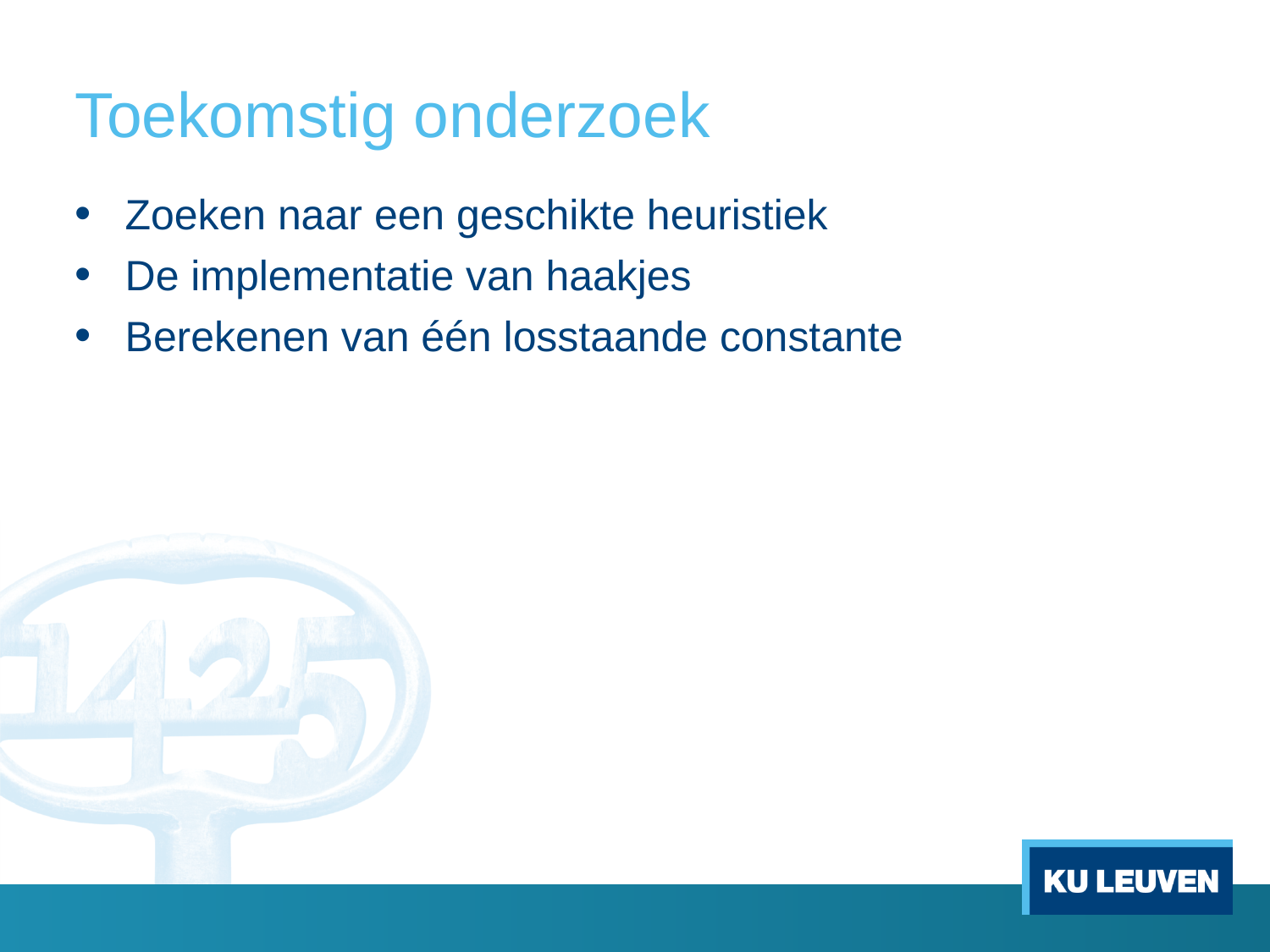

# Toekomstig onderzoek
Zoeken naar een geschikte heuristiek
De implementatie van haakjes
Berekenen van één losstaande constante